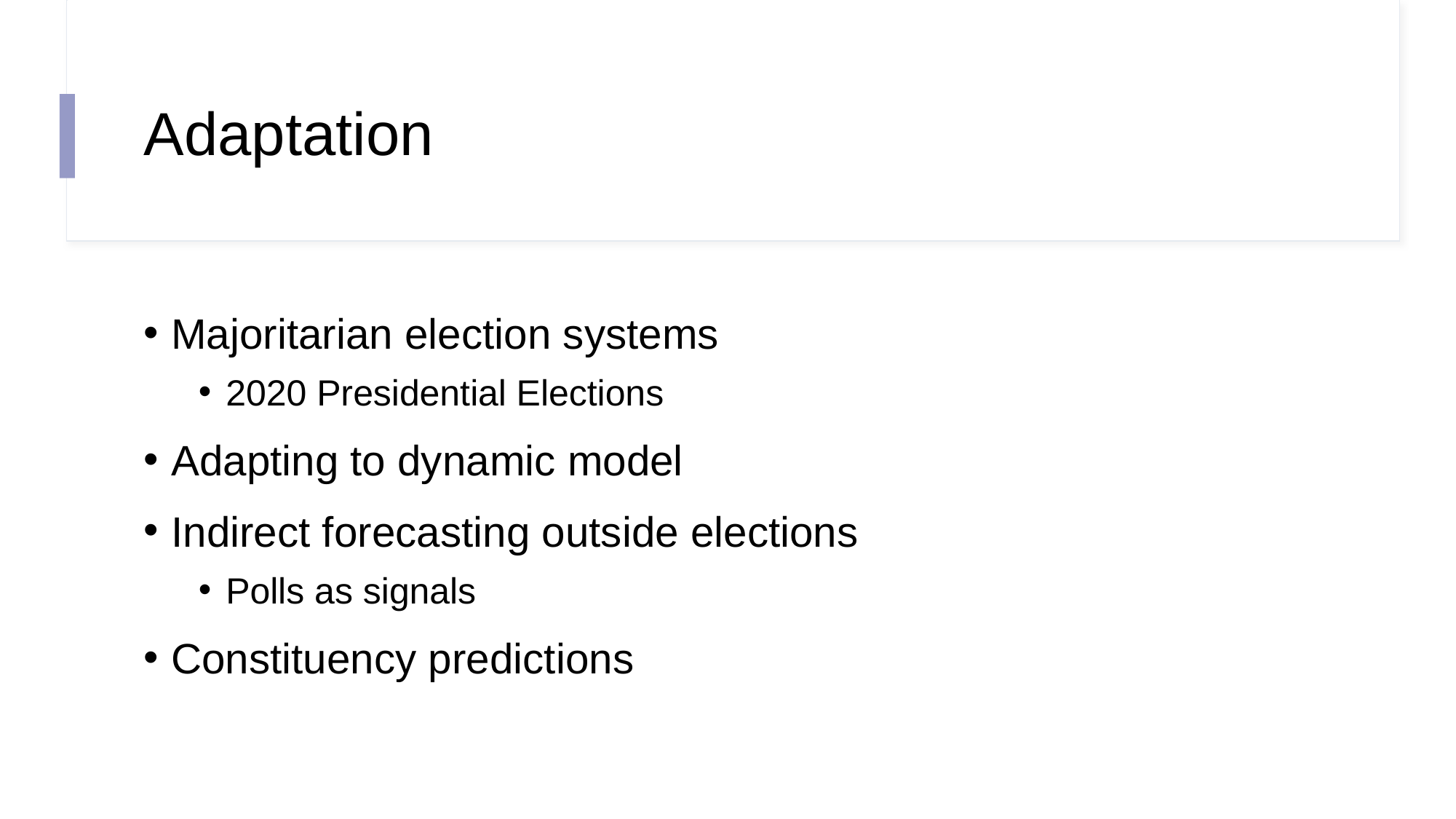

# Adaptation
Majoritarian election systems
2020 Presidential Elections
Adapting to dynamic model
Indirect forecasting outside elections
Polls as signals
Constituency predictions